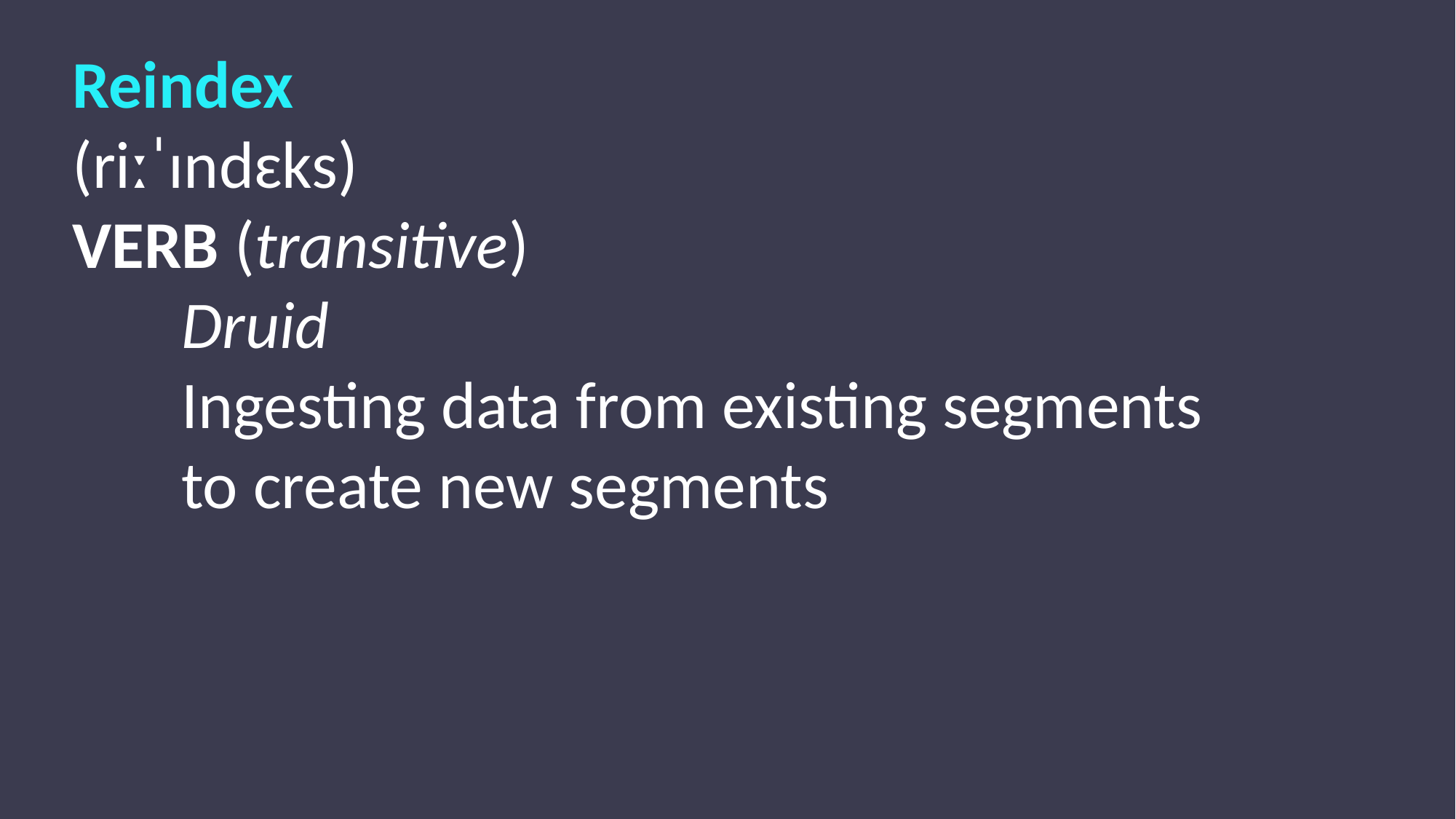

Reindex
(riːˈɪndɛks)
VERB (transitive)
	Druid
	Ingesting data from existing segments
	to create new segments